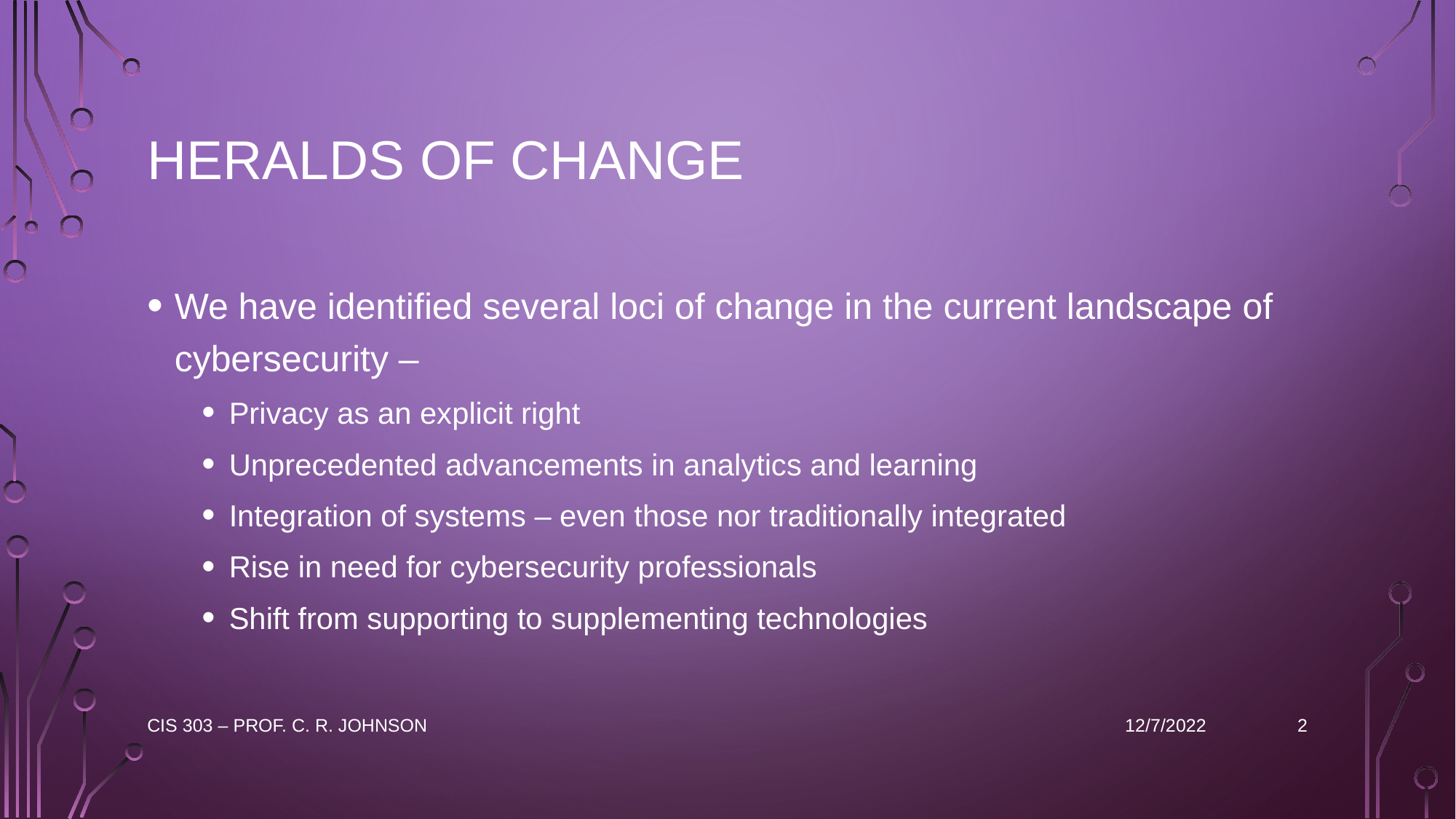

# Heralds of change
We have identified several loci of change in the current landscape of cybersecurity –
Privacy as an explicit right
Unprecedented advancements in analytics and learning
Integration of systems – even those nor traditionally integrated
Rise in need for cybersecurity professionals
Shift from supporting to supplementing technologies
2
CIS 303 – Prof. C. R. Johnson
12/7/2022